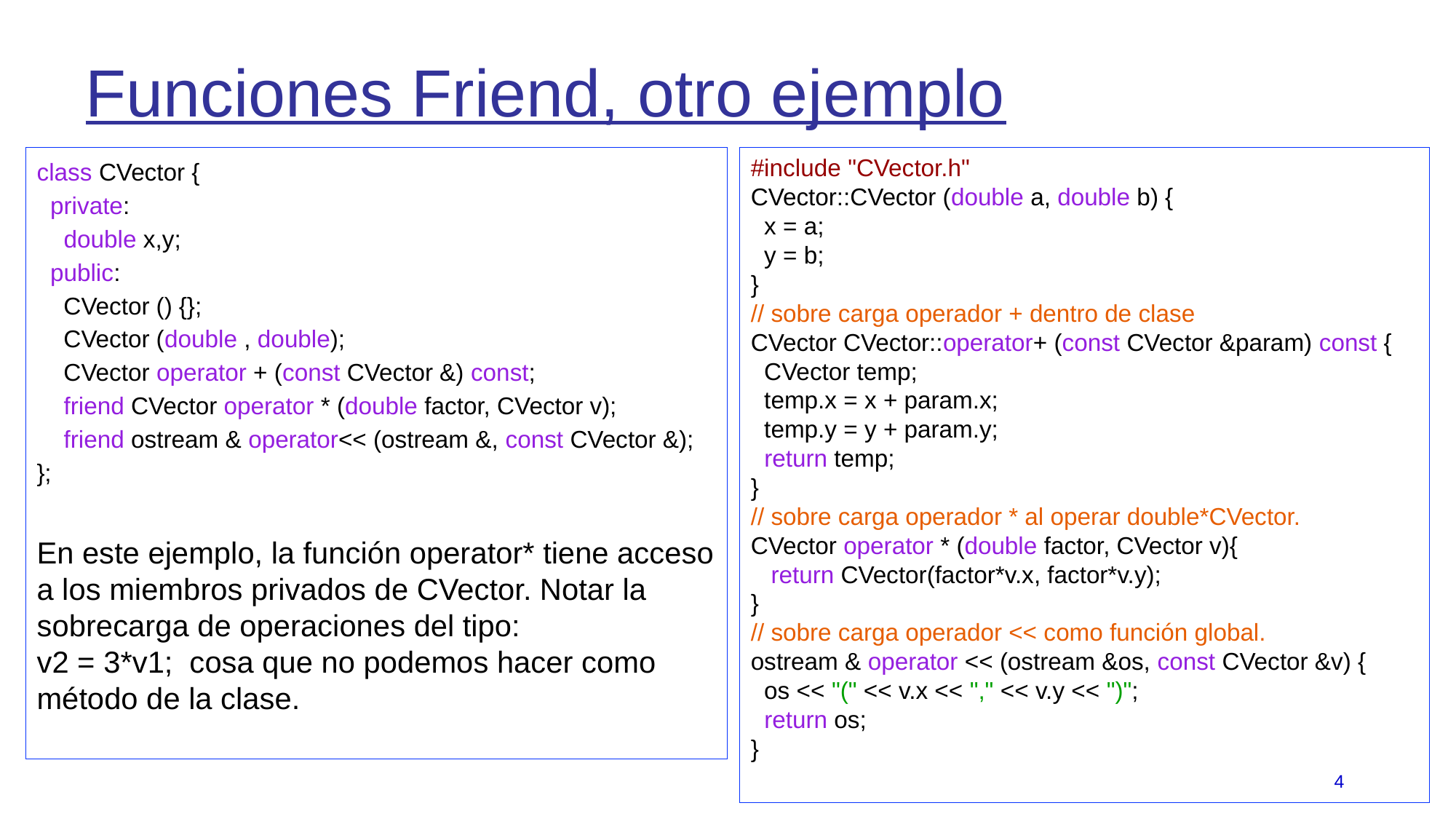

# Funciones Friend, otro ejemplo
class CVector {
  private:
    double x,y;
  public:
    CVector () {};
    CVector (double , double);
    CVector operator + (const CVector &) const;
    friend CVector operator * (double factor, CVector v);
    friend ostream & operator<< (ostream &, const CVector &);
};

En este ejemplo, la función operator* tiene acceso a los miembros privados de CVector. Notar la sobrecarga de operaciones del tipo:
v2 = 3*v1;  cosa que no podemos hacer como método de la clase.
#include "CVector.h"
CVector::CVector (double a, double b) {
  x = a;
  y = b;
}
// sobre carga operador + dentro de clase
CVector CVector::operator+ (const CVector &param) const {
  CVector temp;
  temp.x = x + param.x;
  temp.y = y + param.y;
  return temp;
}
// sobre carga operador * al operar double*CVector.
CVector operator * (double factor, CVector v){
   return CVector(factor*v.x, factor*v.y);
}
// sobre carga operador << como función global.
ostream & operator << (ostream &os, const CVector &v) {
  os << "(" << v.x << "," << v.y << ")";
  return os;
}

4